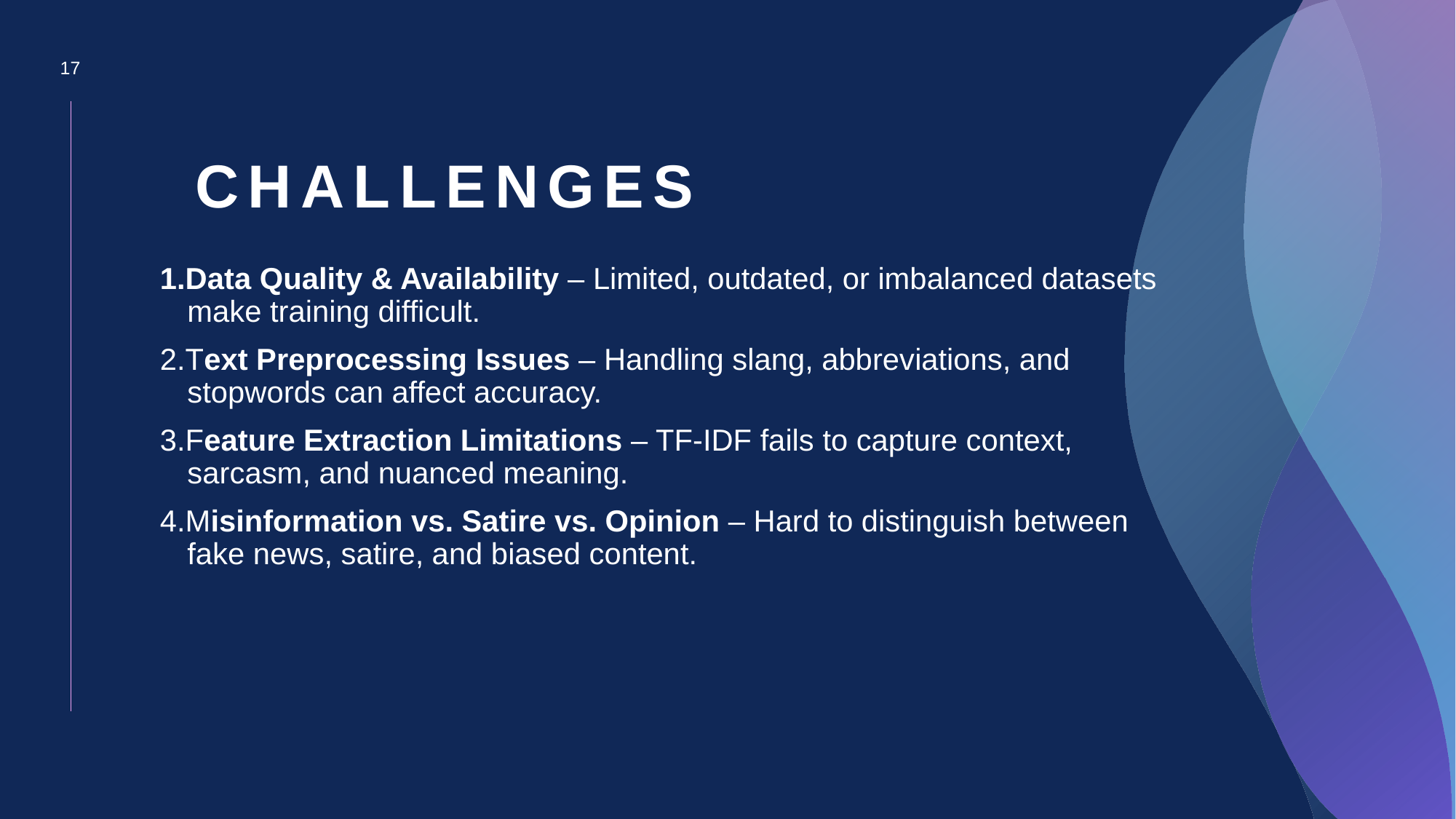

17
# CHALLENGES
1.Data Quality & Availability – Limited, outdated, or imbalanced datasets make training difficult.
2.Text Preprocessing Issues – Handling slang, abbreviations, and stopwords can affect accuracy.
3.Feature Extraction Limitations – TF-IDF fails to capture context, sarcasm, and nuanced meaning.
4.Misinformation vs. Satire vs. Opinion – Hard to distinguish between fake news, satire, and biased content.